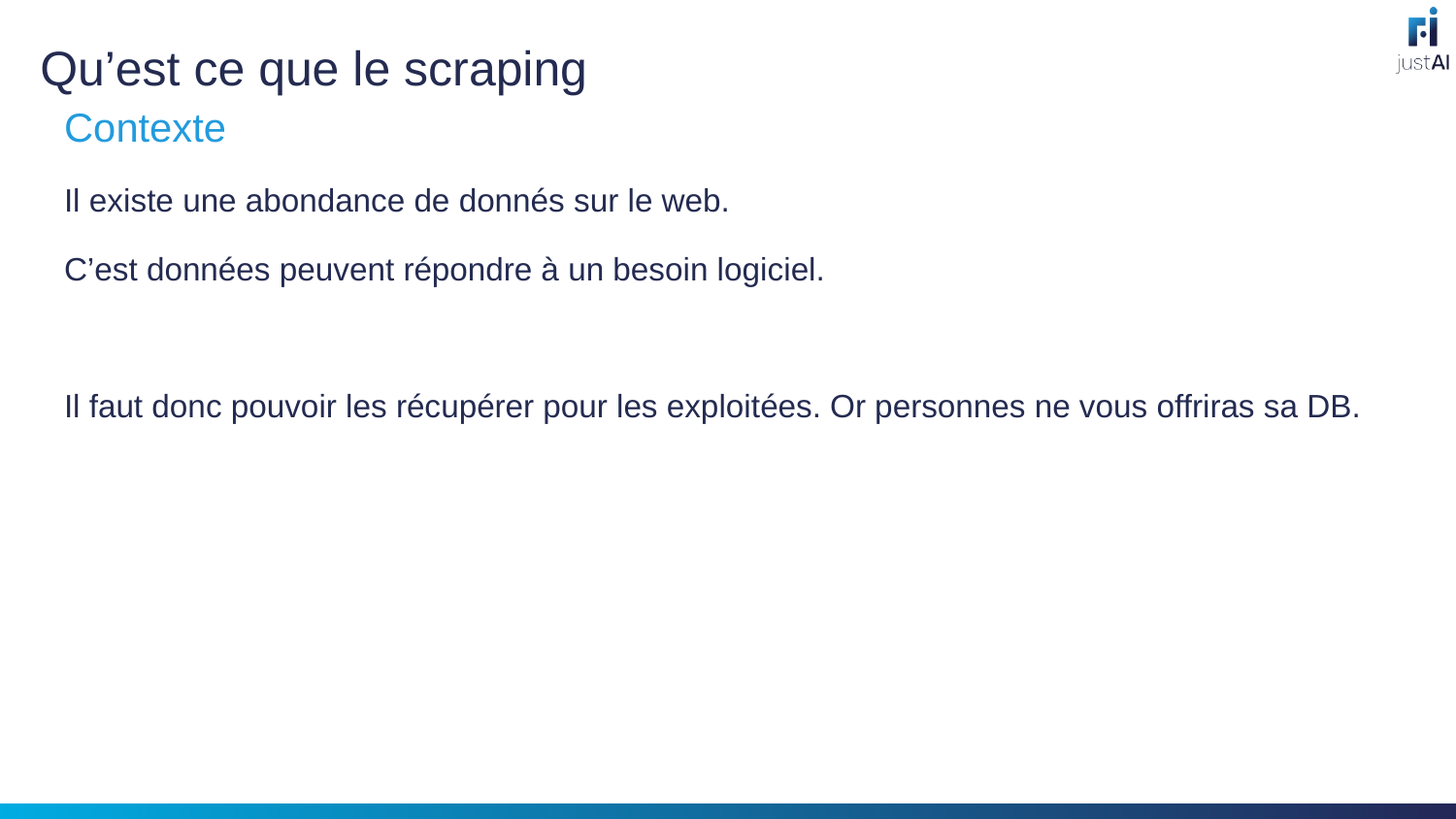

# Qu’est ce que le scraping
Contexte
Il existe une abondance de donnés sur le web.
C’est données peuvent répondre à un besoin logiciel.

Il faut donc pouvoir les récupérer pour les exploitées. Or personnes ne vous offriras sa DB.